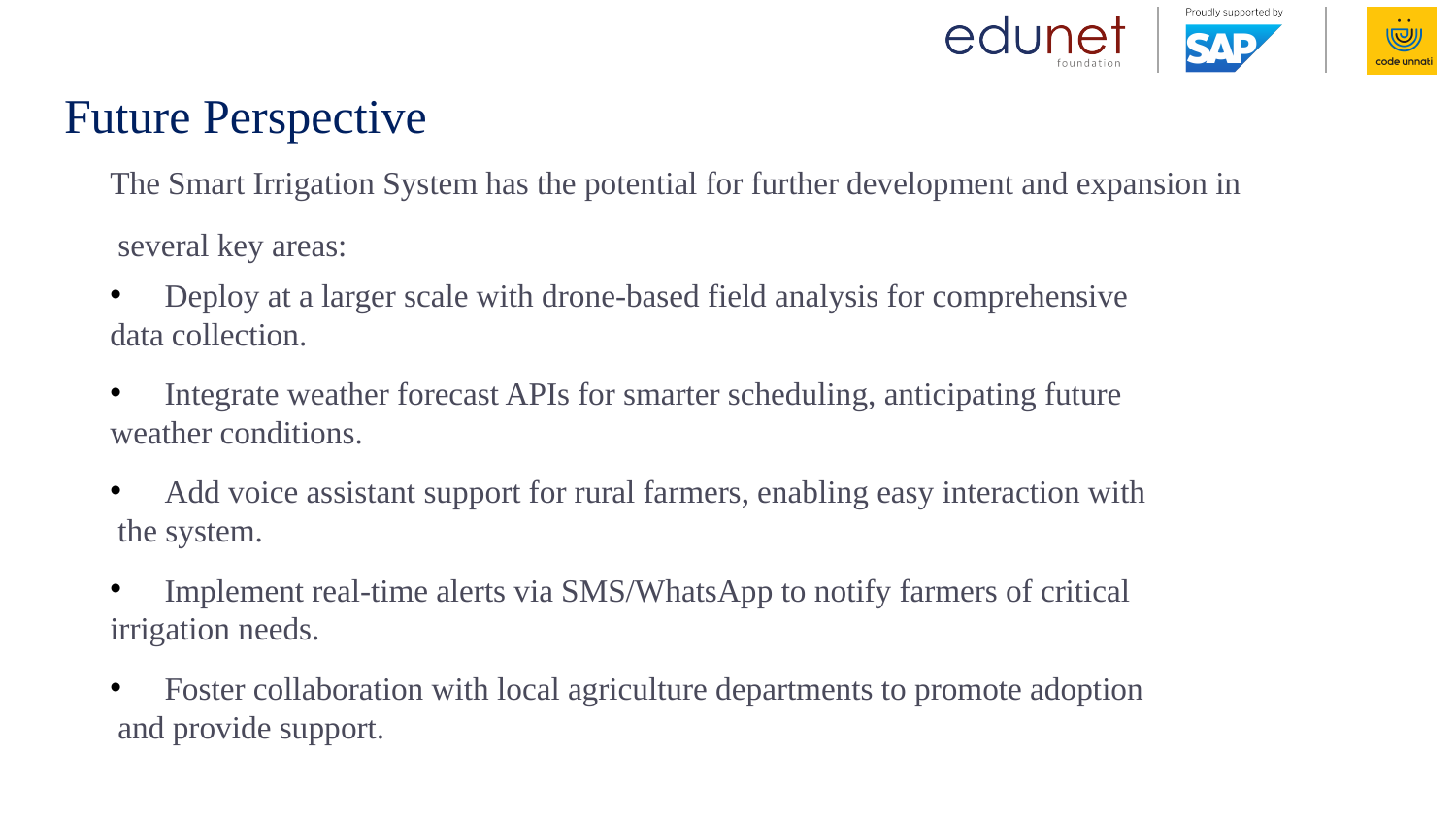

# Future Perspective
The Smart Irrigation System has the potential for further development and expansion in
 several key areas:
Deploy at a larger scale with drone-based field analysis for comprehensive
data collection.
Integrate weather forecast APIs for smarter scheduling, anticipating future
weather conditions.
Add voice assistant support for rural farmers, enabling easy interaction with
 the system.
Implement real-time alerts via SMS/WhatsApp to notify farmers of critical
irrigation needs.
Foster collaboration with local agriculture departments to promote adoption
 and provide support.